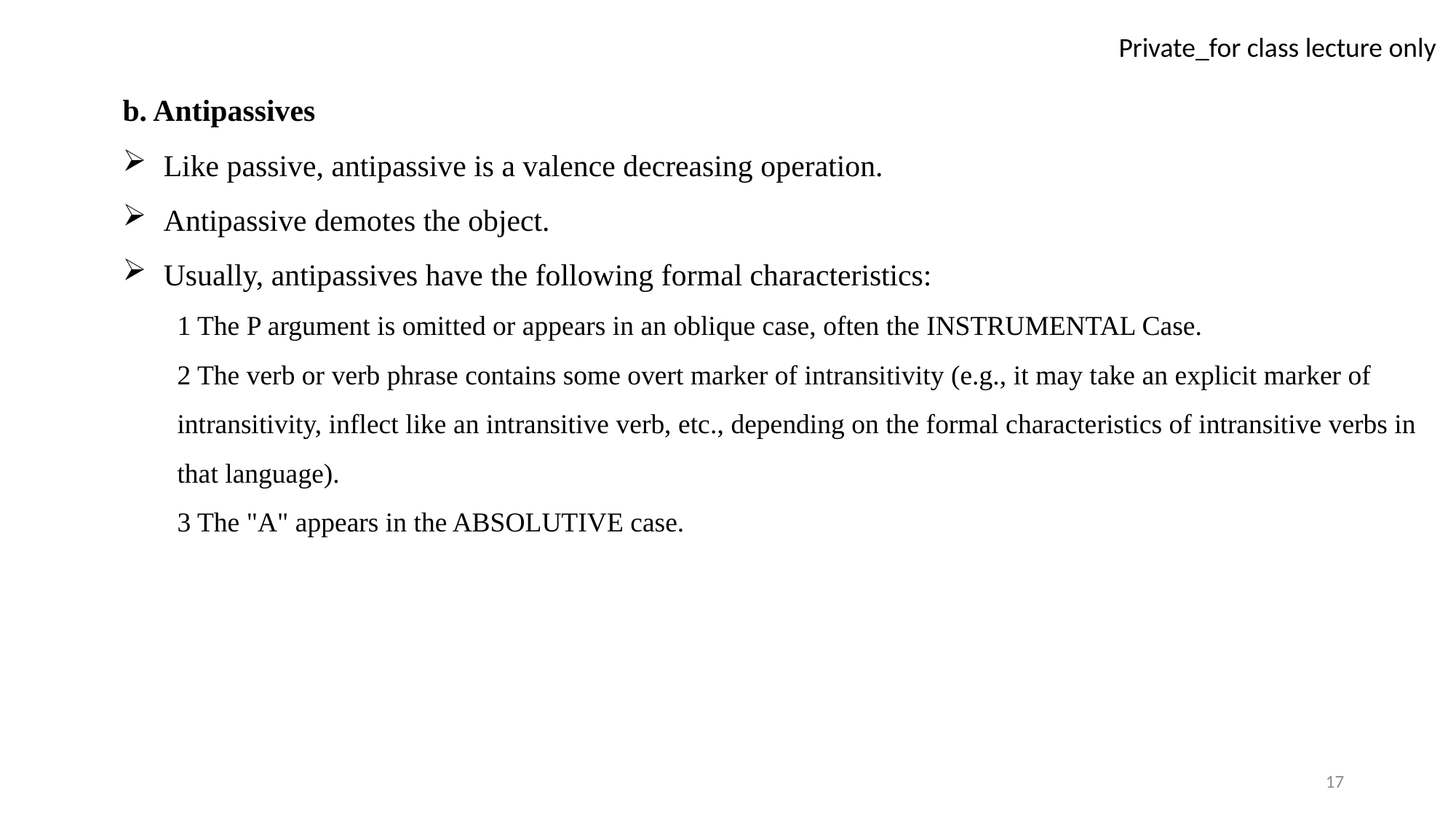

b. Antipassives
Like passive, antipassive is a valence decreasing operation.
Antipassive demotes the object.
Usually, antipassives have the following formal characteristics:
1 The P argument is omitted or appears in an oblique case, often the INSTRUMENTAL Case.
2 The verb or verb phrase contains some overt marker of intransitivity (e.g., it may take an explicit marker of intransitivity, inflect like an intransitive verb, etc., depending on the formal characteristics of intransitive verbs in
that language).
3 The "A" appears in the ABSOLUTIVE case.

17